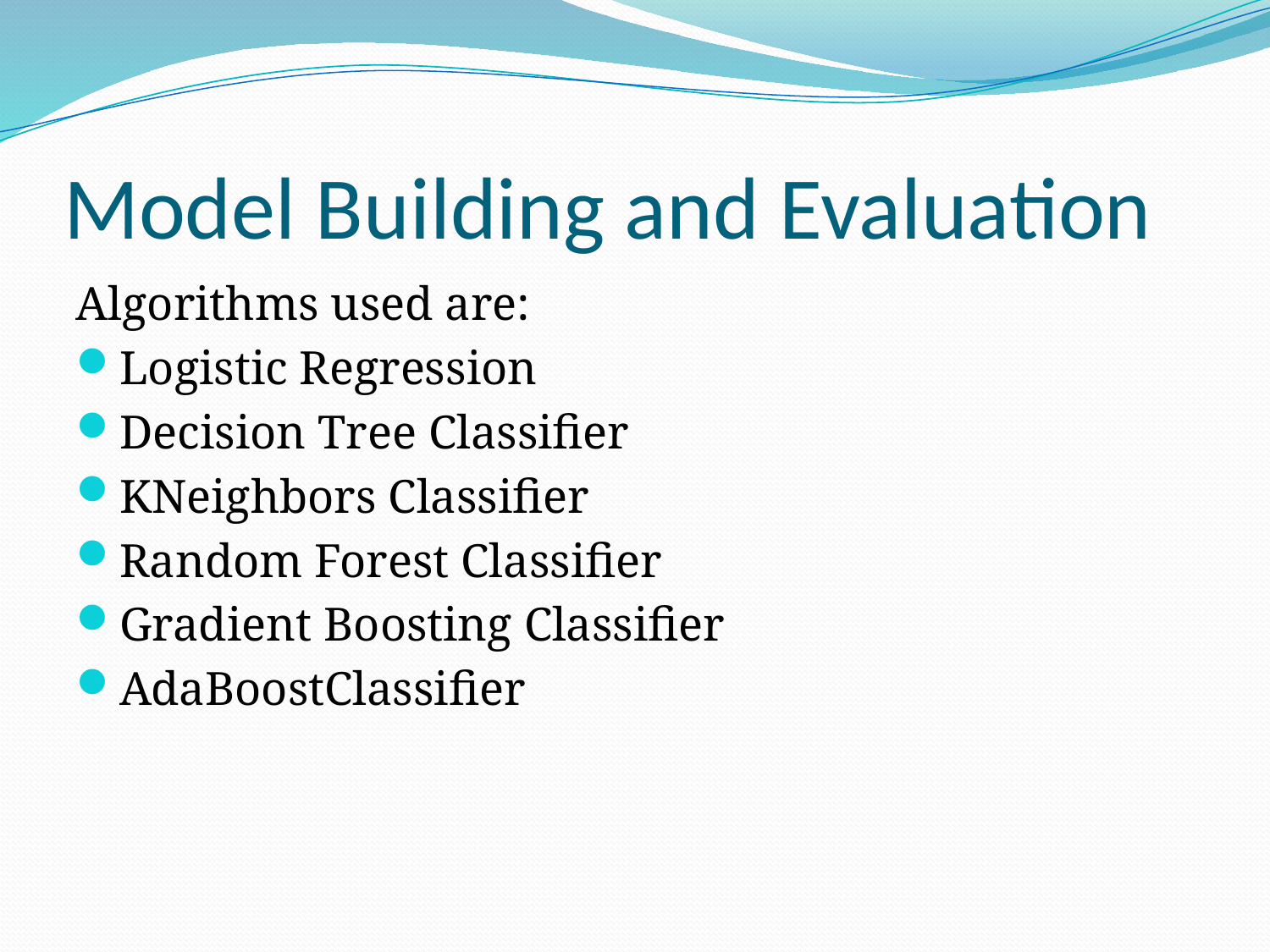

# Model Building and Evaluation
Algorithms used are:
Logistic Regression
Decision Tree Classifier
KNeighbors Classifier
Random Forest Classifier
Gradient Boosting Classifier
AdaBoostClassifier